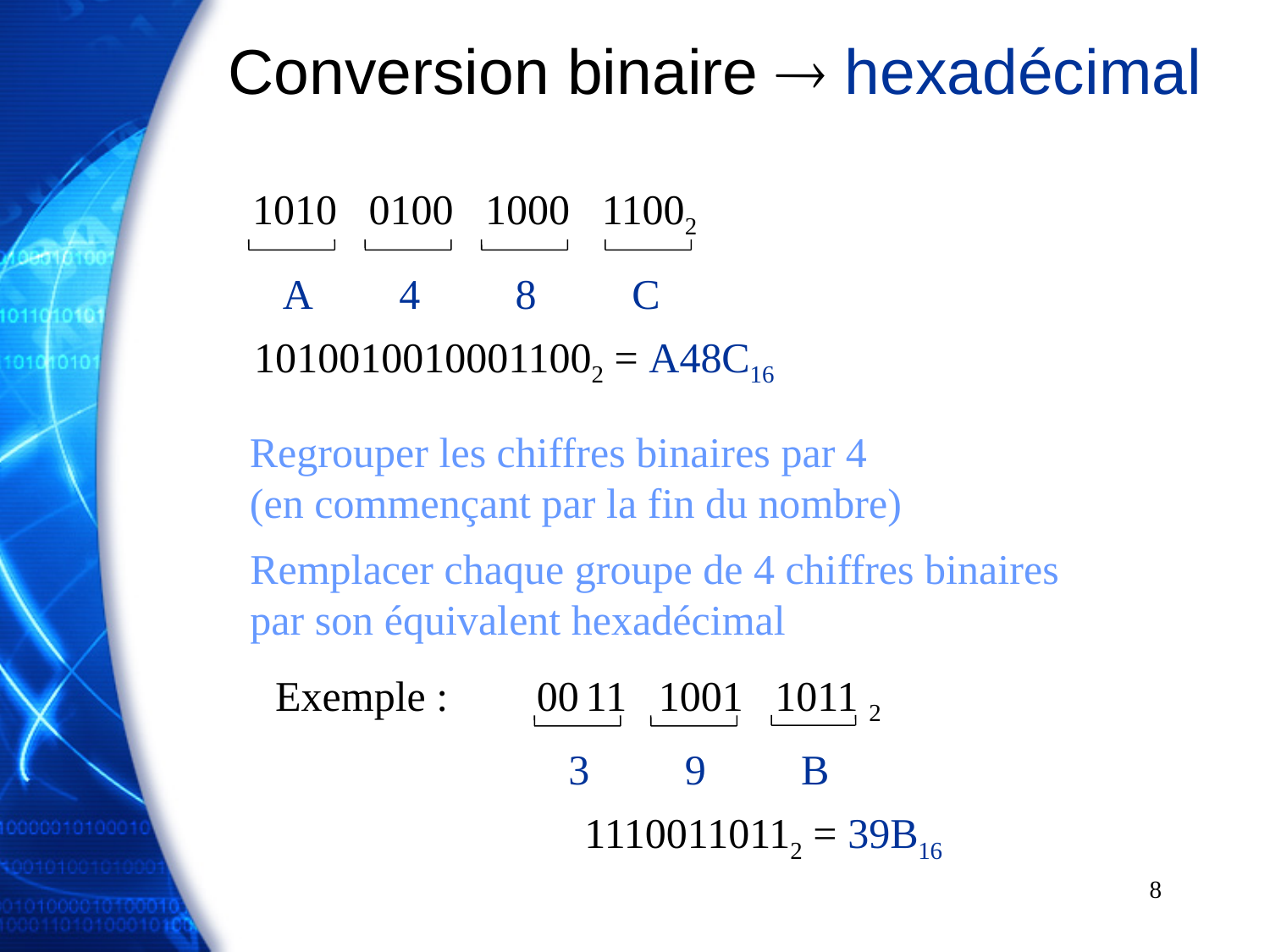

# Conversion binaire → hexadécimal
1010   0100   1000   11002

A
4
8
C
10100100100011002 = A48C16
Regrouper les chiffres binaires par 4
(en commençant par la fin du nombre)
Remplacer chaque groupe de 4 chiffres binaires
par son équivalent hexadécimal
Exemple :             11   1001   1011 2
00

3
9
B
11100110112 = 39B16
8